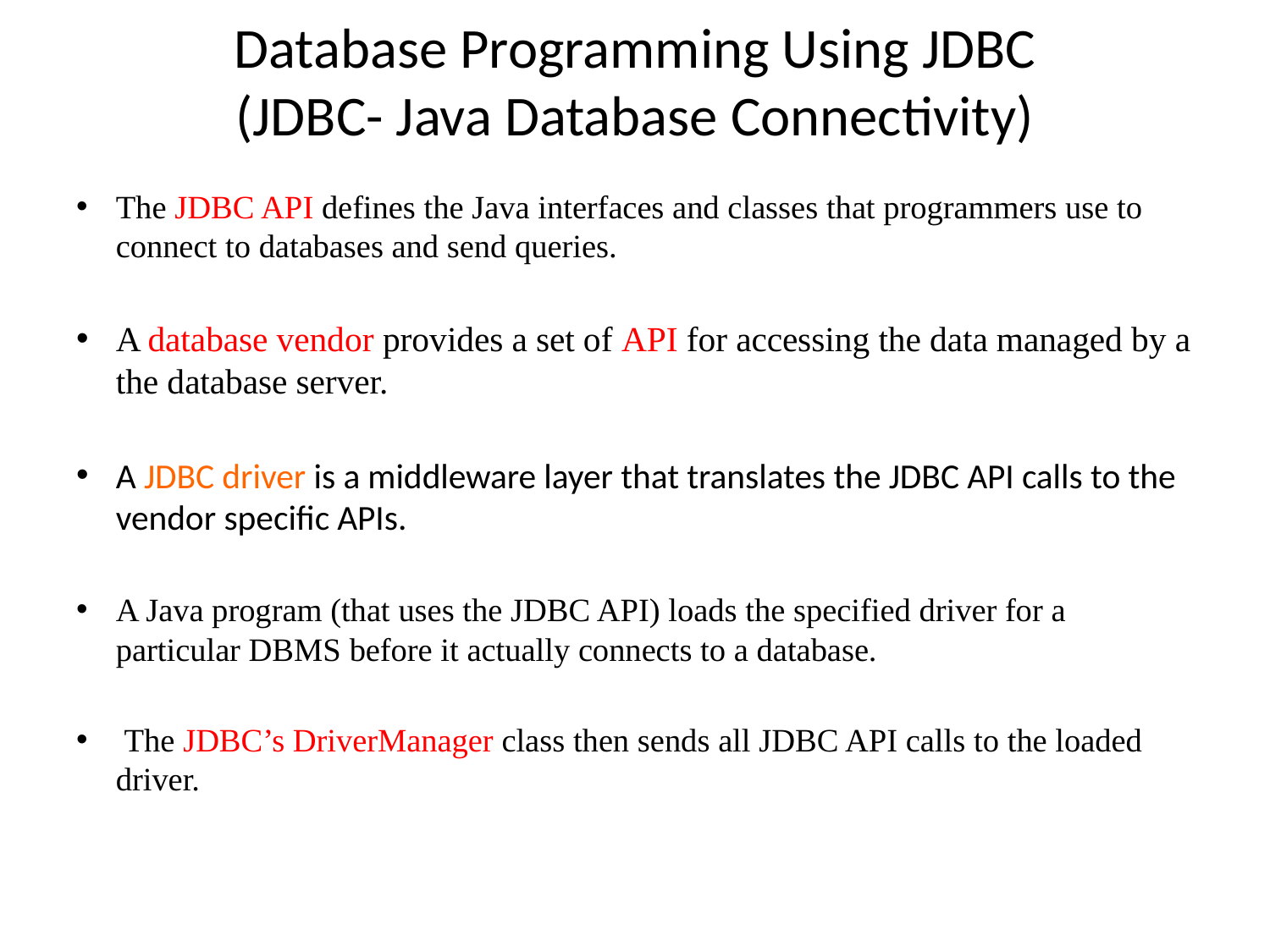

# Database Programming Using JDBC (JDBC- Java Database Connectivity)
The JDBC API defines the Java interfaces and classes that programmers use to connect to databases and send queries.

A database vendor provides a set of API for accessing the data managed by a the database server.

A JDBC driver is a middleware layer that translates the JDBC API calls to the vendor specific APIs.

A Java program (that uses the JDBC API) loads the specified driver for a particular DBMS before it actually connects to a database.

 The JDBC’s DriverManager class then sends all JDBC API calls to the loaded driver.